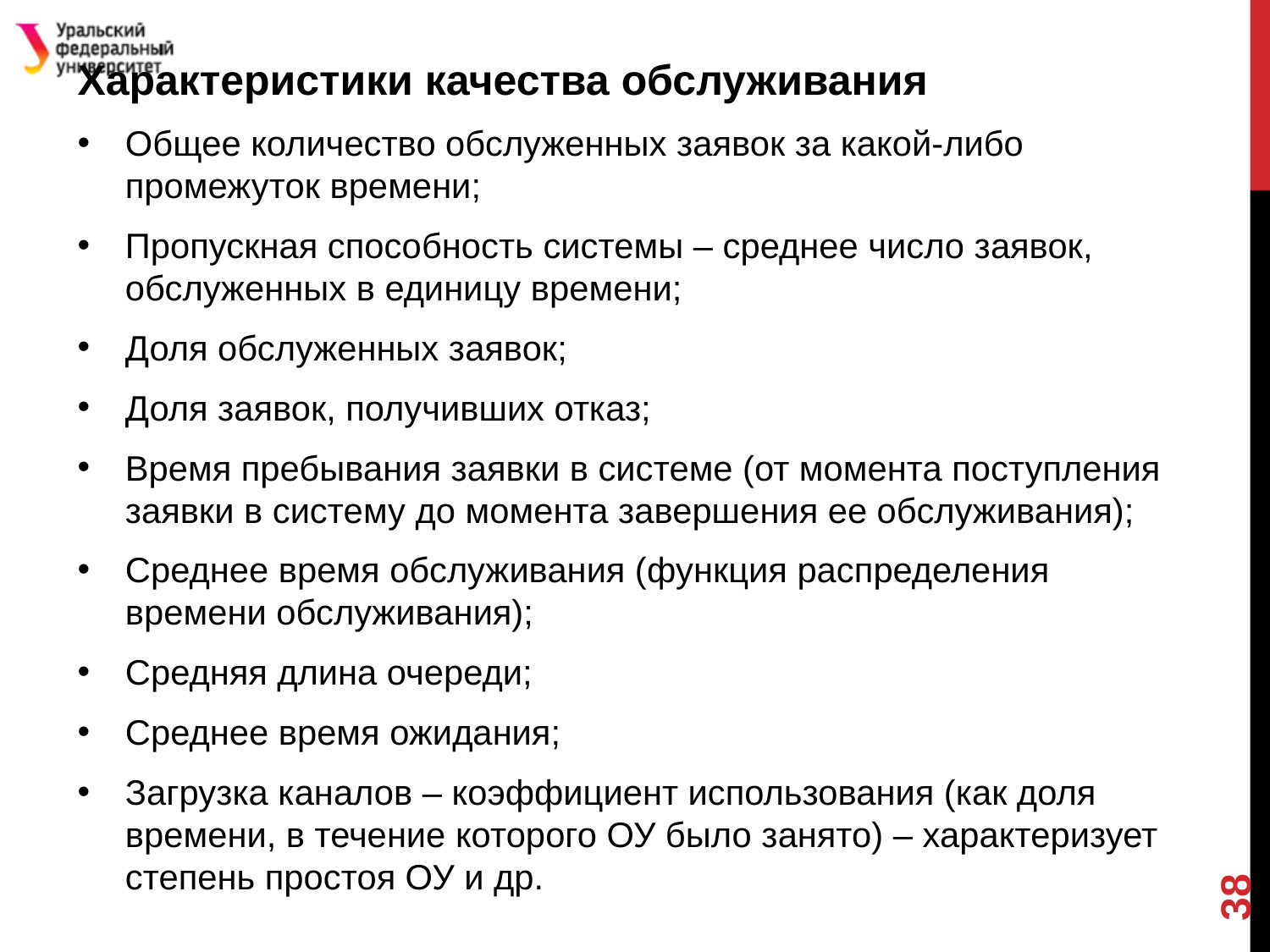

Характеристики качества обслуживания
Общее количество обслуженных заявок за какой-либо промежуток времени;
Пропускная способность системы – среднее число заявок, обслуженных в единицу времени;
Доля обслуженных заявок;
Доля заявок, получивших отказ;
Время пребывания заявки в системе (от момента поступления заявки в систему до момента завершения ее обслуживания);
Среднее время обслуживания (функция распределения времени обслуживания);
Средняя длина очереди;
Среднее время ожидания;
Загрузка каналов – коэффициент использования (как доля времени, в течение которого ОУ было занято) – характеризует степень простоя ОУ и др.
#
38